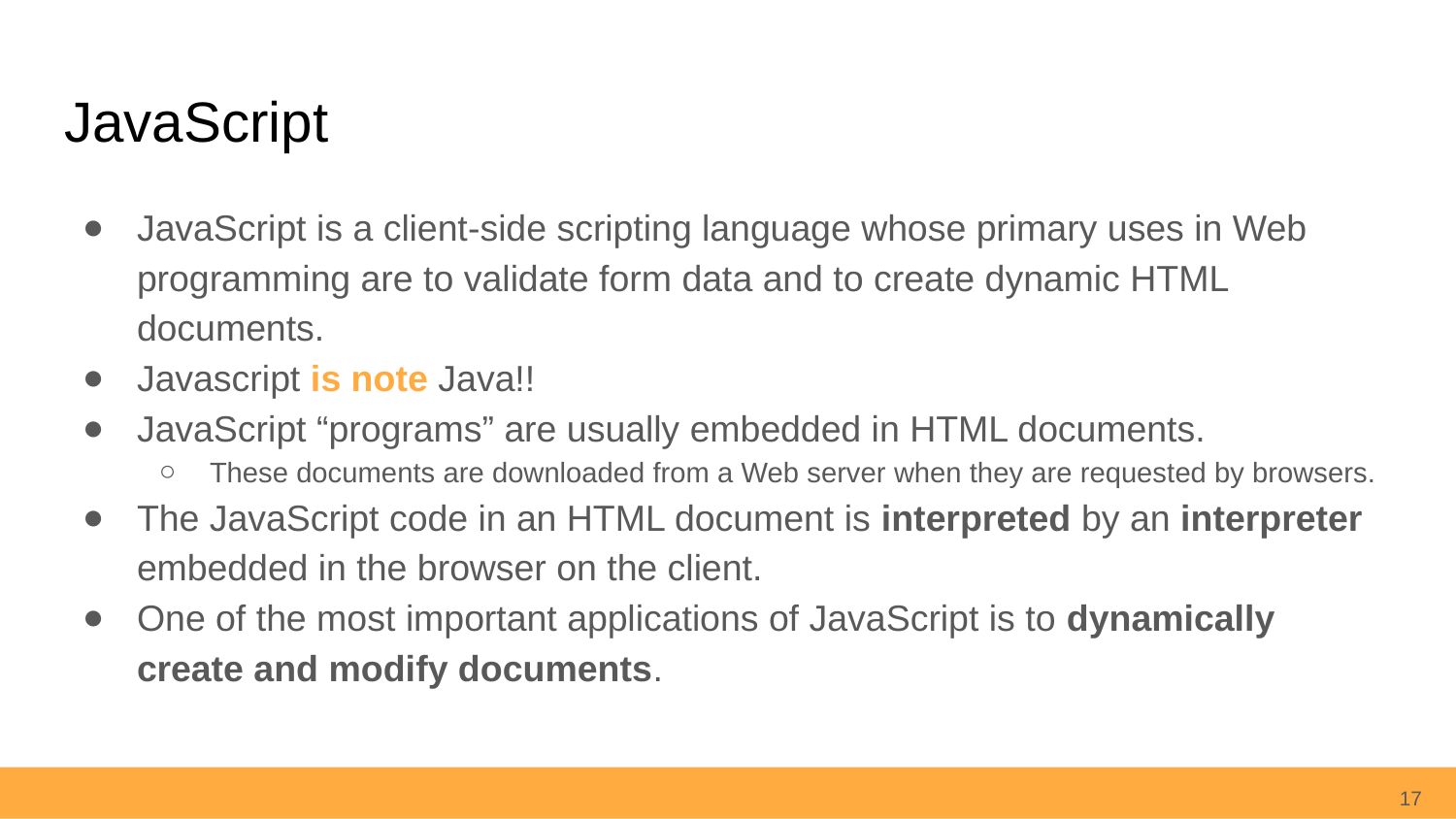

# JavaScript
JavaScript is a client-side scripting language whose primary uses in Web programming are to validate form data and to create dynamic HTML documents.
Javascript is note Java!!
JavaScript “programs” are usually embedded in HTML documents.
These documents are downloaded from a Web server when they are requested by browsers.
The JavaScript code in an HTML document is interpreted by an interpreter embedded in the browser on the client.
One of the most important applications of JavaScript is to dynamically create and modify documents.
17